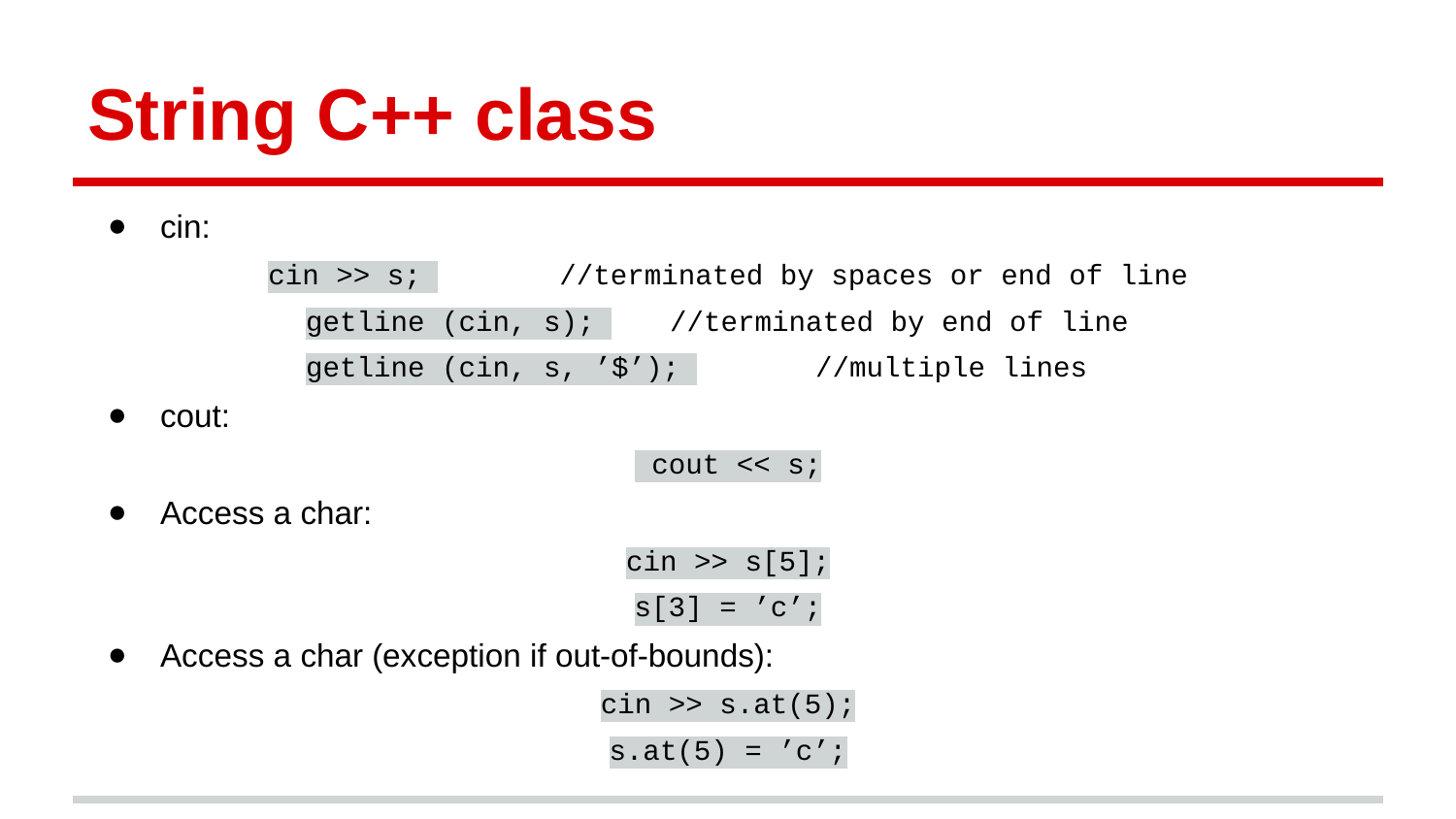

# String C++ class
cin:
cin >> s; 	//terminated by spaces or end of line
getline (cin, s); 	//terminated by end of line
getline (cin, s, ’$’); 	//multiple lines
cout:
 cout << s;
Access a char:
cin >> s[5];
s[3] = ’c’;
Access a char (exception if out-of-bounds):
cin >> s.at(5);
s.at(5) = ’c’;